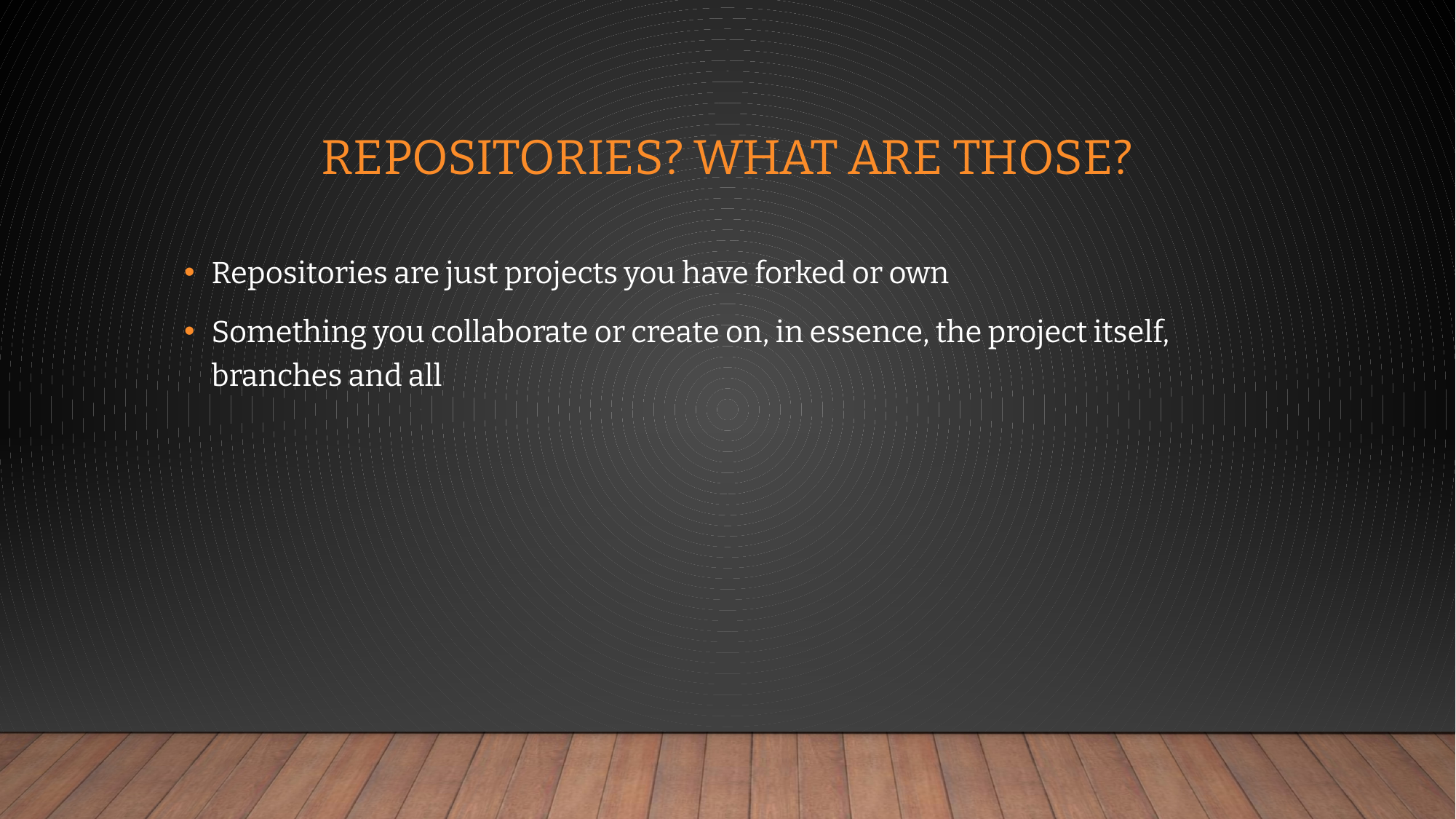

# Repositories? What are those?
Repositories are just projects you have forked or own
Something you collaborate or create on, in essence, the project itself, branches and all